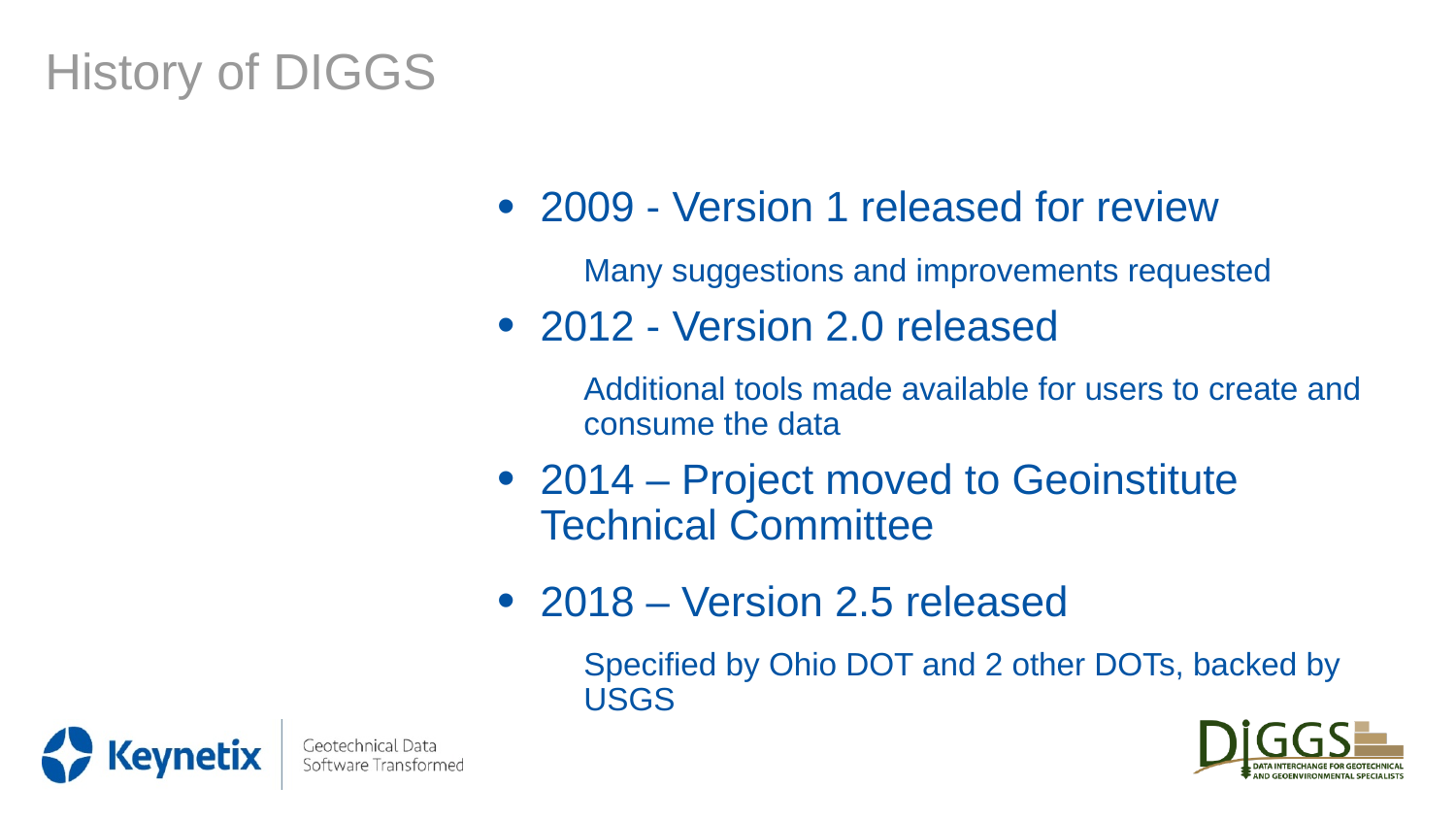

# History of DIGGS
2009 - Version 1 released for review
Many suggestions and improvements requested
2012 - Version 2.0 released
Additional tools made available for users to create and consume the data
2014 – Project moved to Geoinstitute Technical Committee
2018 – Version 2.5 released
Specified by Ohio DOT and 2 other DOTs, backed by USGS